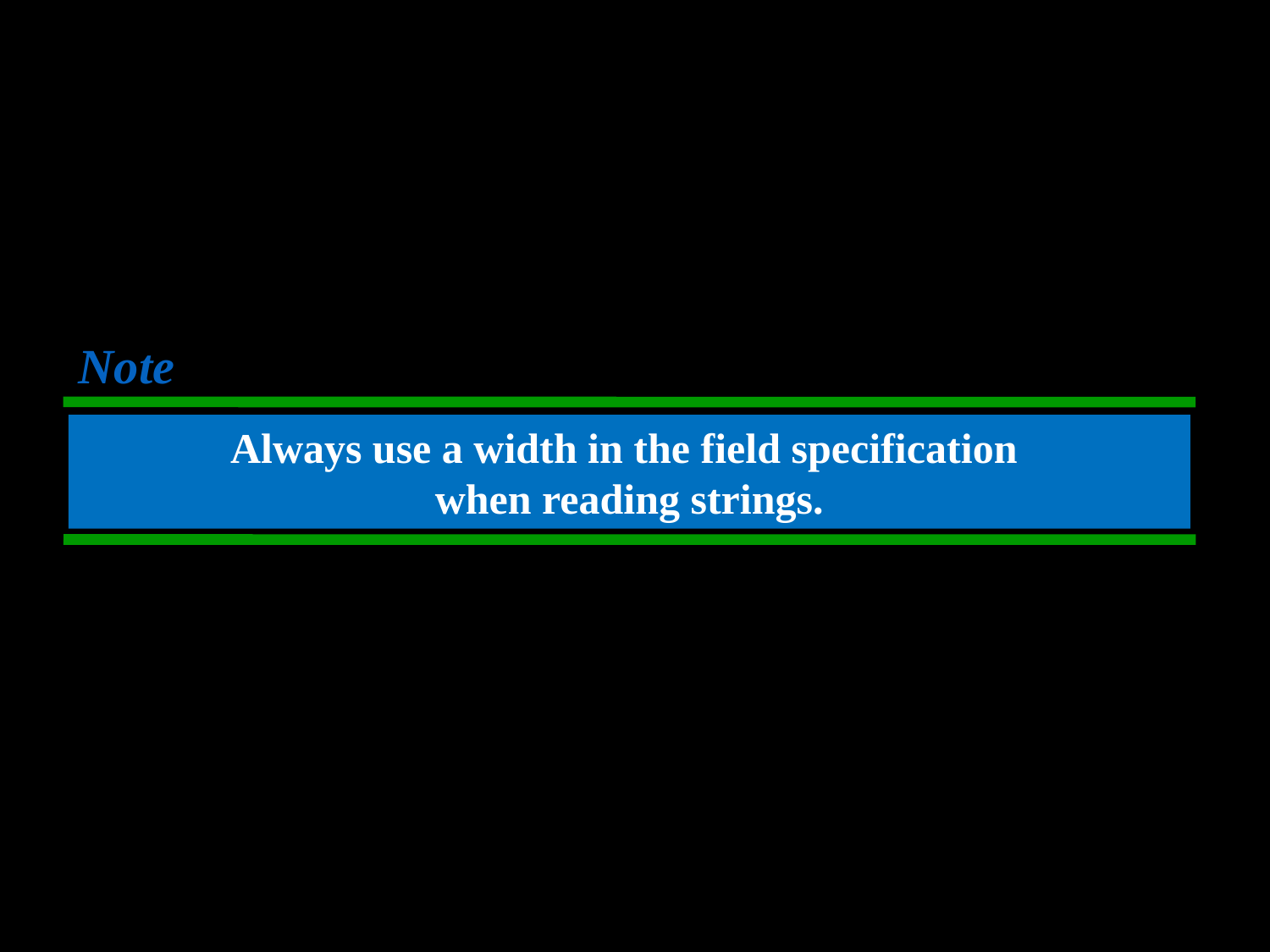

Note

Always use a width in the field specification
when reading strings.